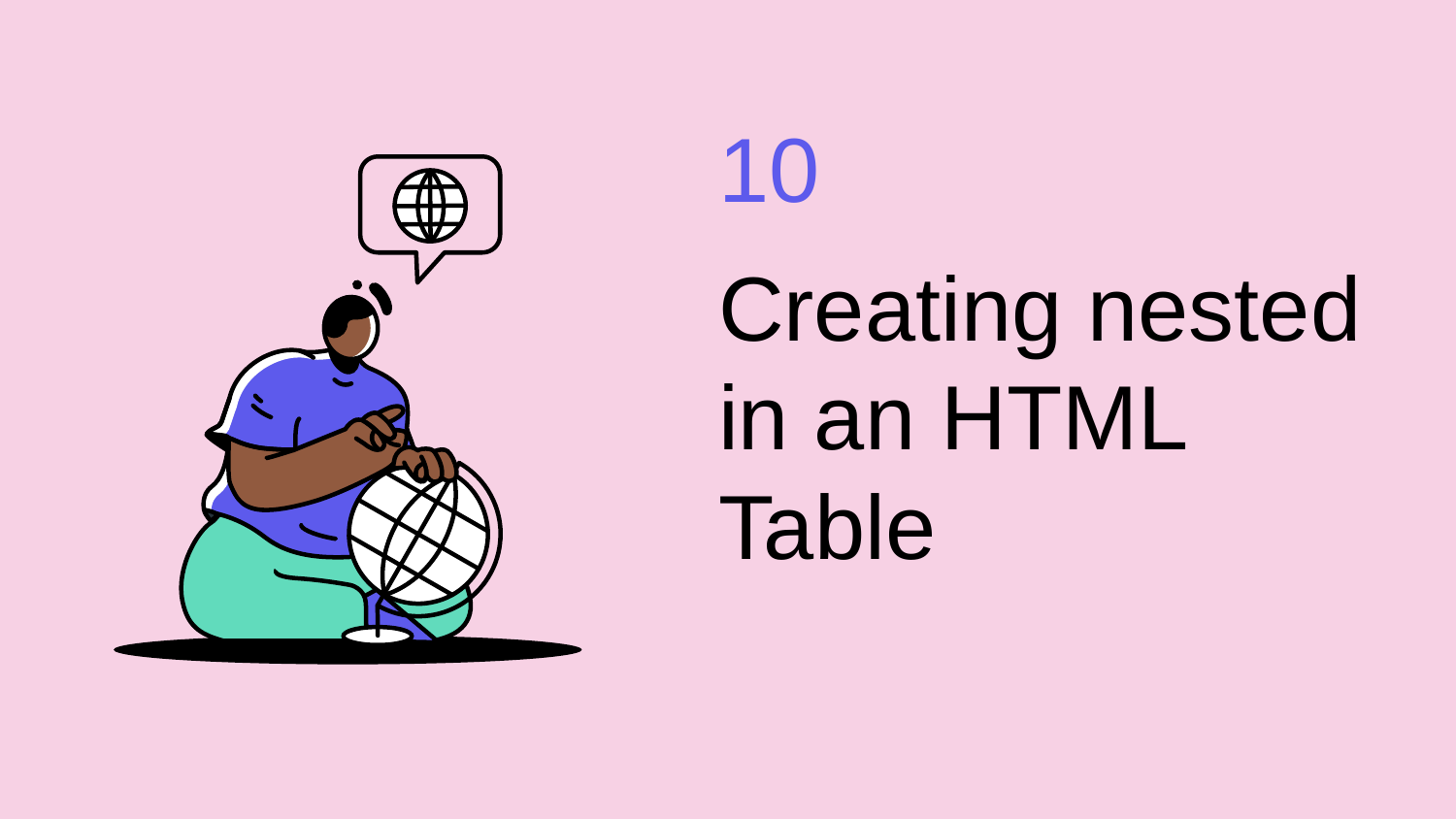

10

# Creating nested in an HTML Table